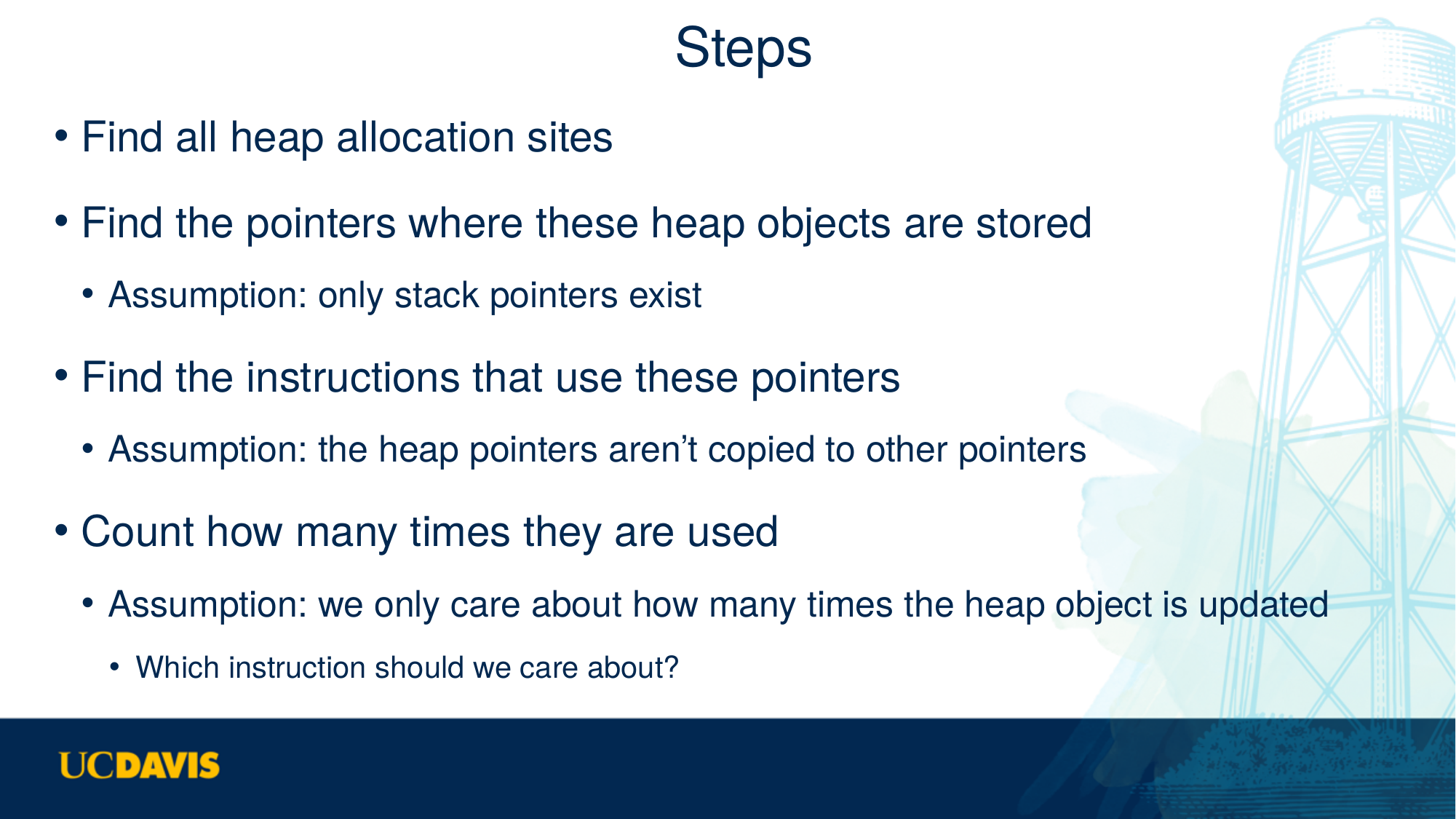

# Steps
Find all heap allocation sites
Find the pointers where these heap objects are stored
Assumption: only stack pointers exist
Find the instructions that use these pointers
Assumption: the heap pointers aren’t copied to other pointers
Count how many times they are used
Assumption: we only care about how many times the heap object is updated
Which instruction should we care about?